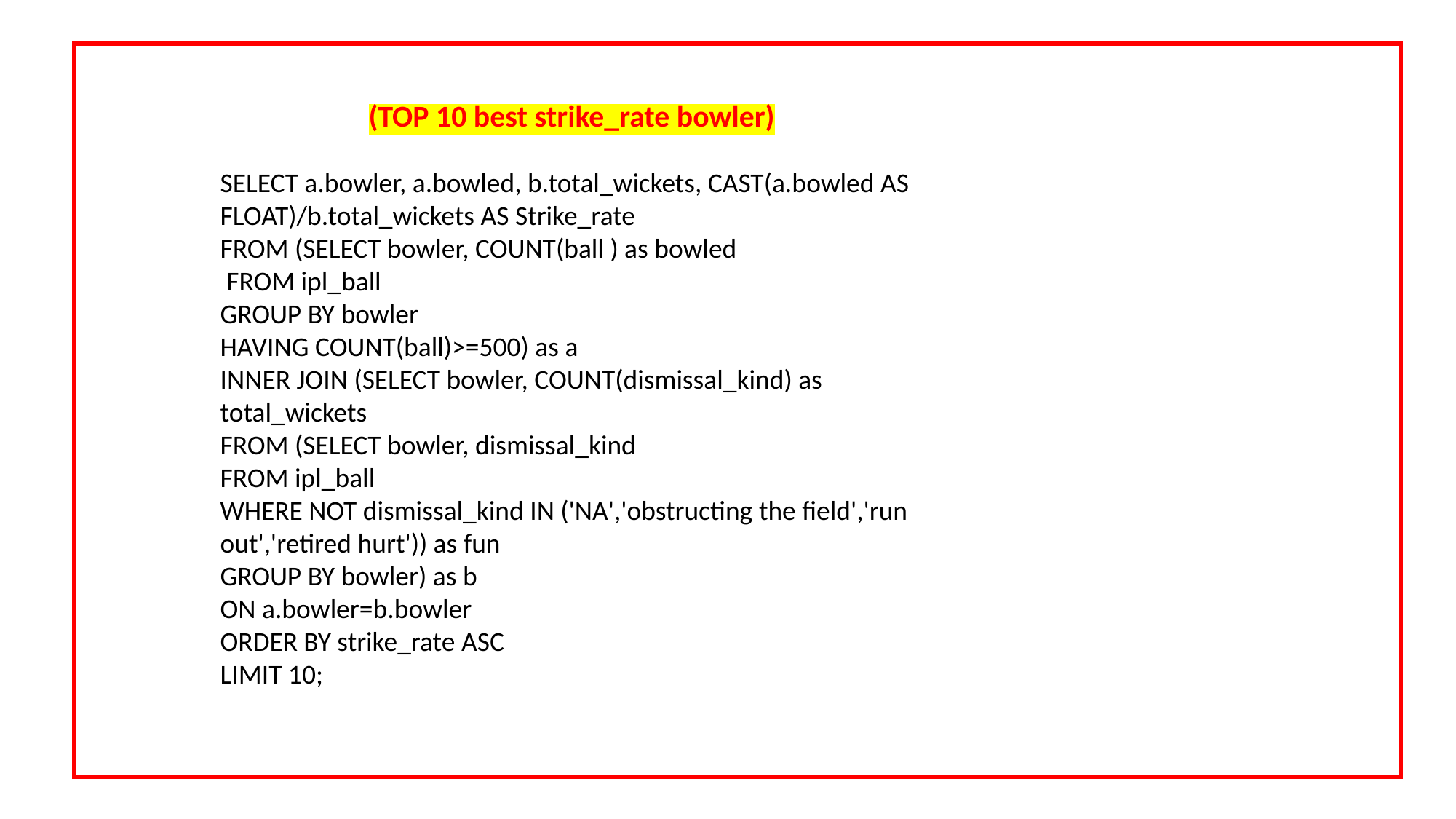

(TOP 10 best strike_rate bowler)

SELECT a.bowler, a.bowled, b.total_wickets, CAST(a.bowled AS FLOAT)/b.total_wickets AS Strike_rate
FROM (SELECT bowler, COUNT(ball ) as bowled
 FROM ipl_ball
GROUP BY bowler
HAVING COUNT(ball)>=500) as a
INNER JOIN (SELECT bowler, COUNT(dismissal_kind) as total_wickets
FROM (SELECT bowler, dismissal_kind
FROM ipl_ball
WHERE NOT dismissal_kind IN ('NA','obstructing the field','run out','retired hurt')) as fun
GROUP BY bowler) as b
ON a.bowler=b.bowler
ORDER BY strike_rate ASC
LIMIT 10;